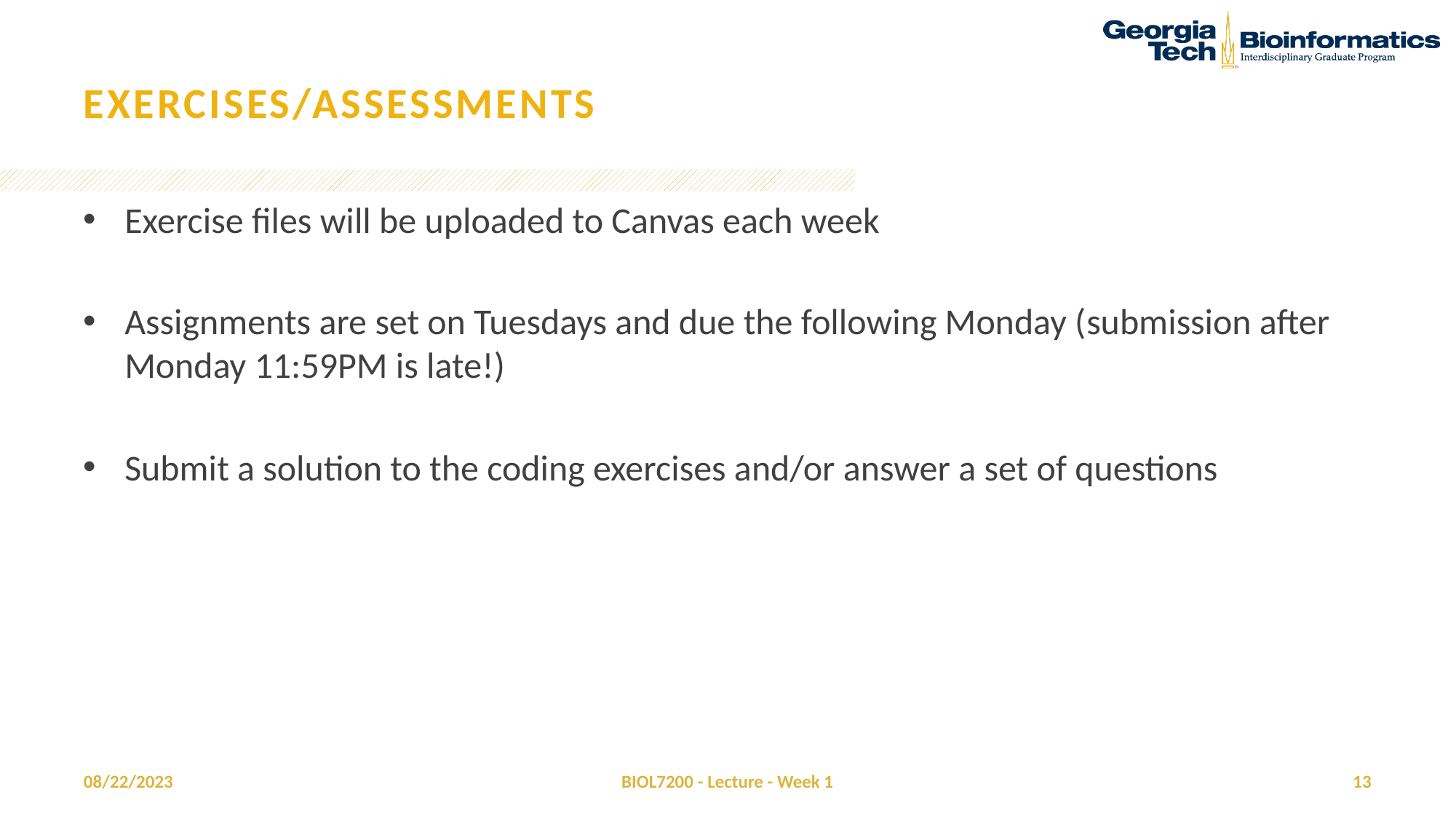

# Exercises/Assessments
Exercise files will be uploaded to Canvas each week

Assignments are set on Tuesdays and due the following Monday (submission after Monday 11:59PM is late!)

Submit a solution to the coding exercises and/or answer a set of questions
08/22/2023
BIOL7200 - Lecture - Week 1
13